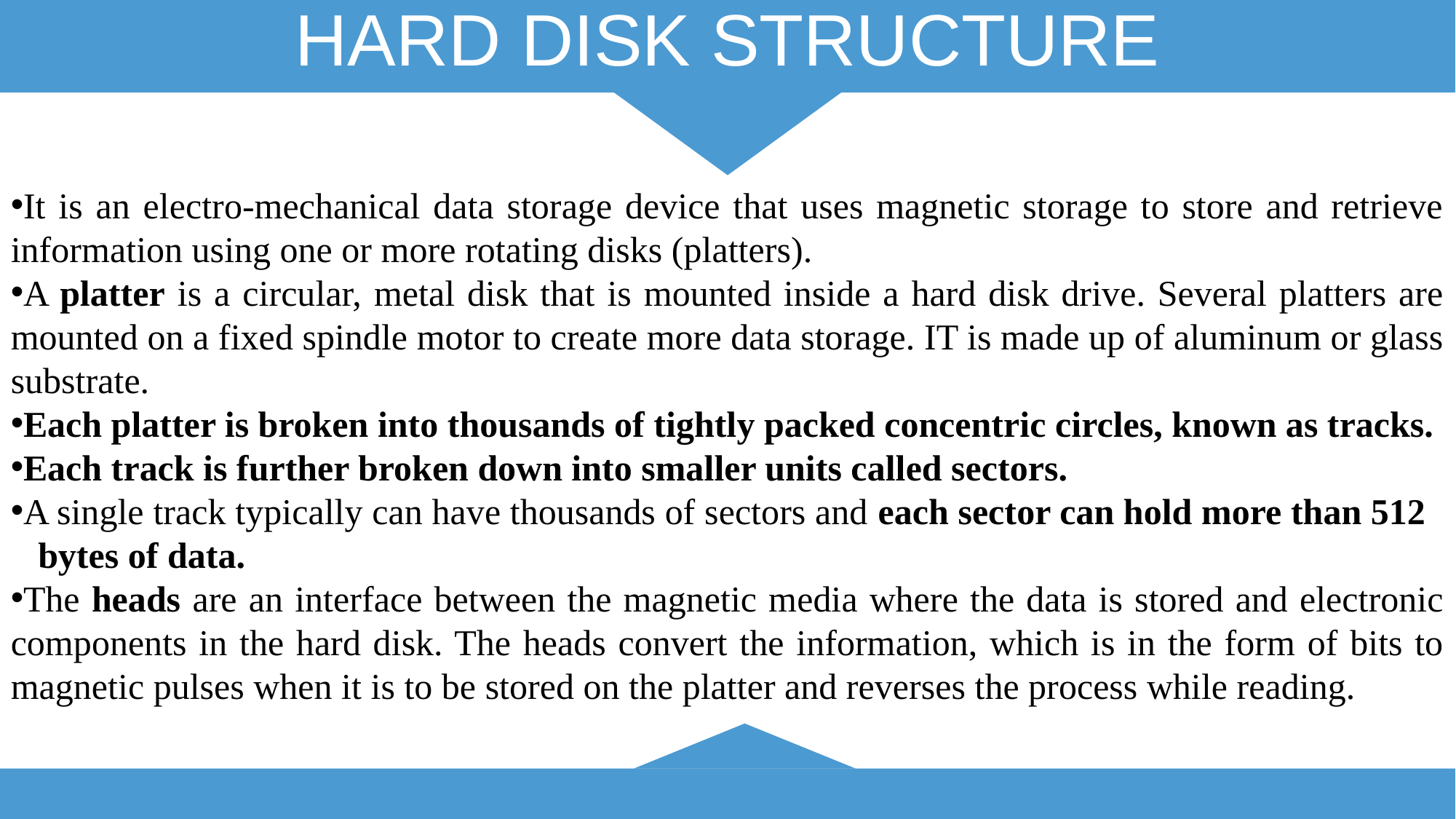

# HARD DISK STRUCTURE

It is an electro-mechanical data storage device that uses magnetic storage to store and retrieve information using one or more rotating disks (platters).
A platter is a circular, metal disk that is mounted inside a hard disk drive. Several platters are mounted on a fixed spindle motor to create more data storage. IT is made up of aluminum or glass substrate.
Each platter is broken into thousands of tightly packed concentric circles, known as tracks.
Each track is further broken down into smaller units called sectors.
A single track typically can have thousands of sectors and each sector can hold more than 512      bytes of data.
The heads are an interface between the magnetic media where the data is stored and electronic components in the hard disk. The heads convert the information, which is in the form of bits to magnetic pulses when it is to be stored on the platter and reverses the process while reading.